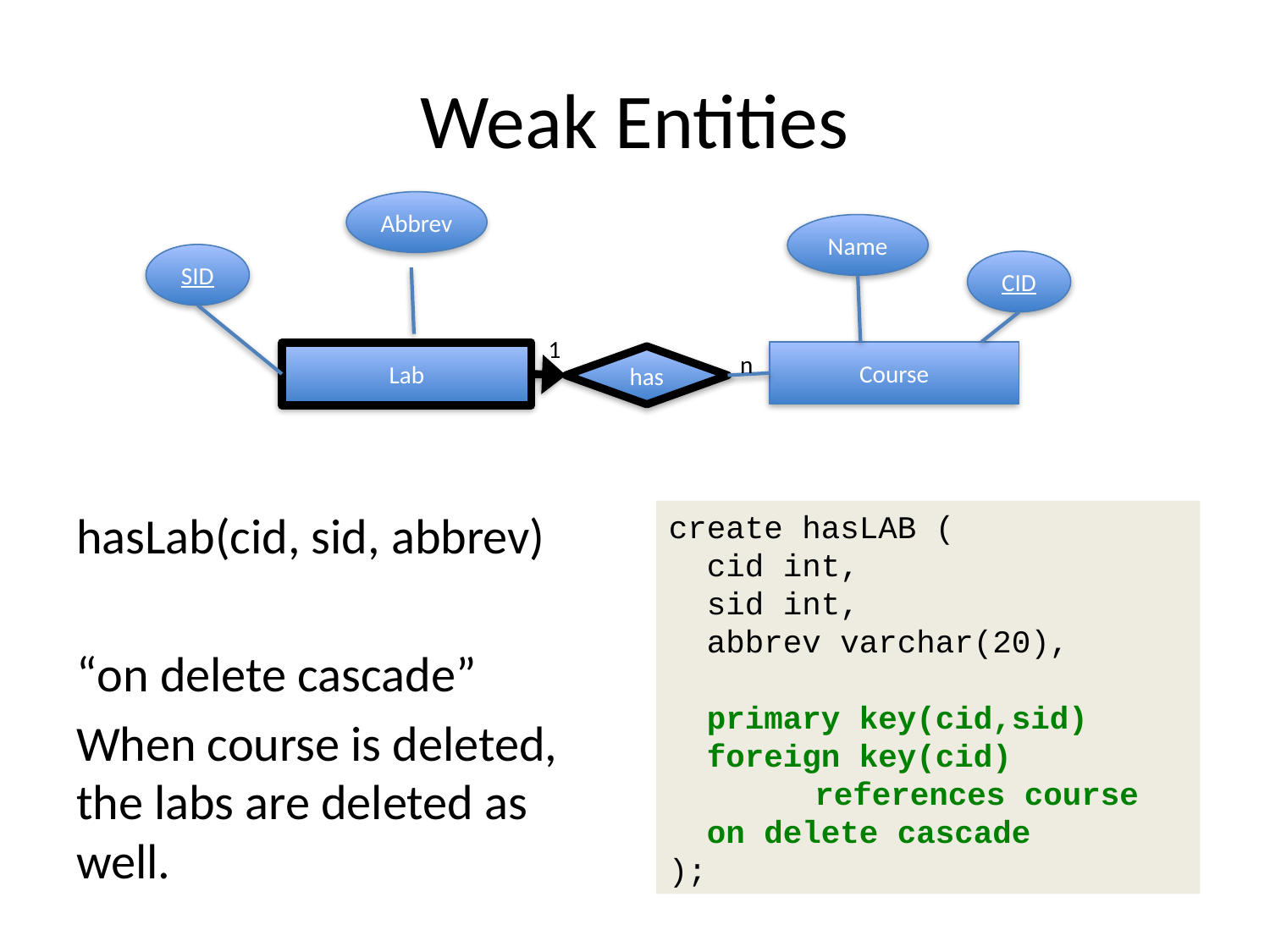

# Weak Entities
Abbrev
Name
SID
CID
1
Course
Lab
n
has

hasLab(cid, sid, abbrev)

“on delete cascade”
When course is deleted, the labs are deleted as well.

create hasLAB (
  cid int,
  sid int,
  abbrev varchar(20),

  primary key(cid,sid)
  foreign key(cid)
	 references course
  on delete cascade
);